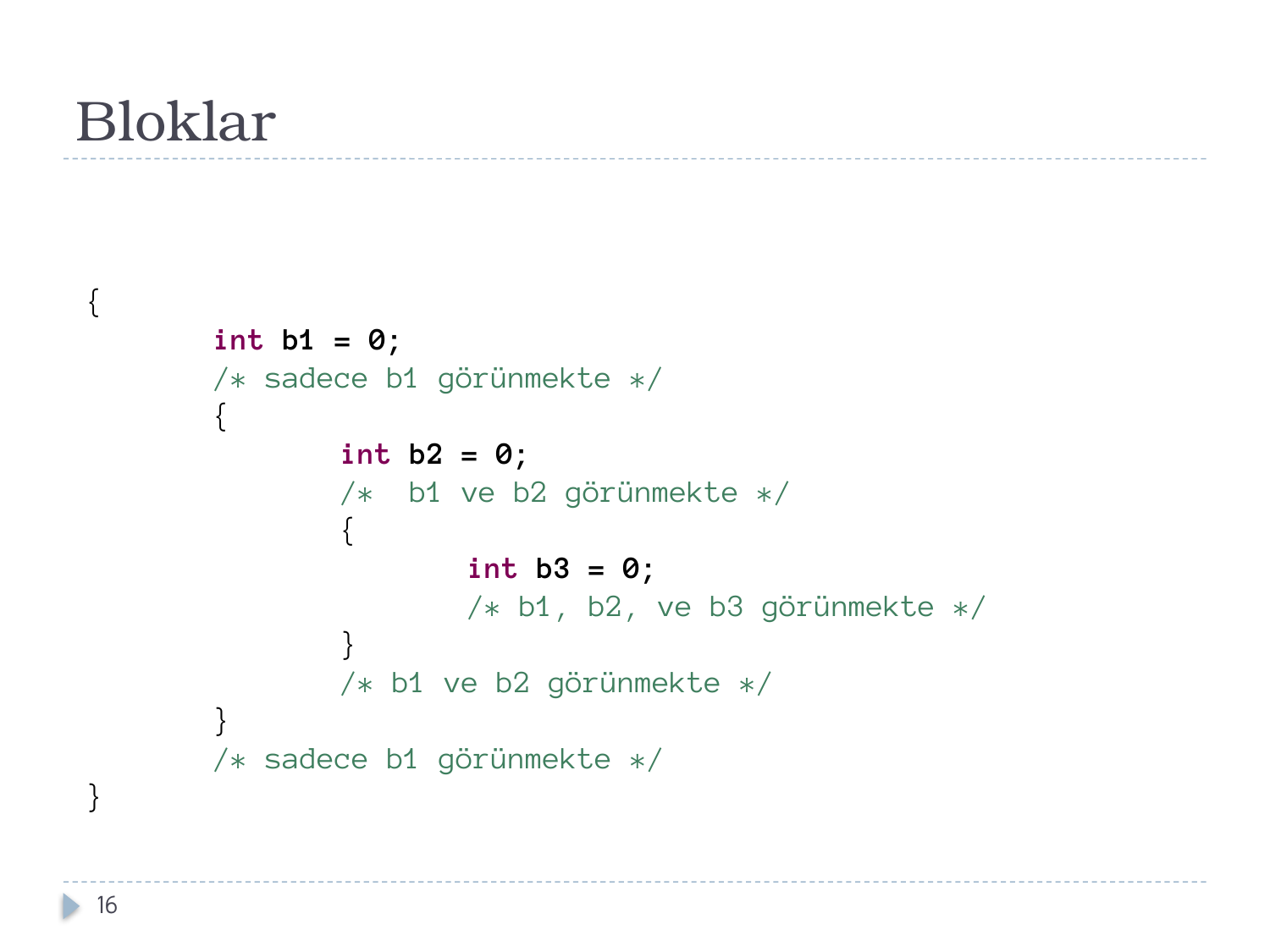

# Bloklar
{
	int b1 = 0;
	/* sadece b1 görünmekte */
	{
		int b2 = 0;
		/*  b1 ve b2 görünmekte */
		{
			int b3 = 0;
			/* b1, b2, ve b3 görünmekte */
		}
		/* b1 ve b2 görünmekte */
	}
	/* sadece b1 görünmekte */
}
16